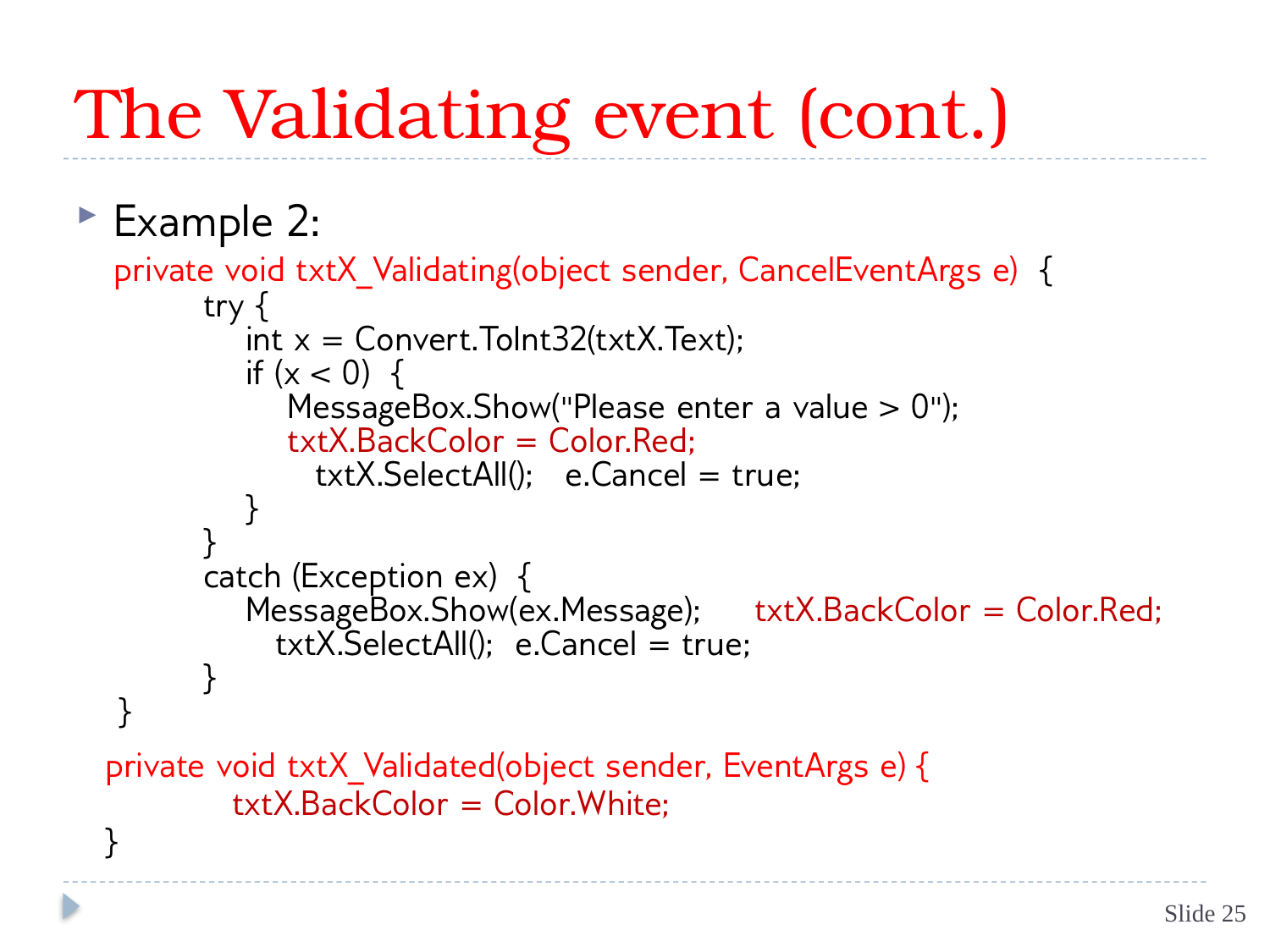

# The Validating event (cont.)
Example 2:
	private void txtX_Validating(object sender, CancelEventArgs e)  {
            try {
                int x = Convert.ToInt32(txtX.Text);
                if (x < 0)  {
                    MessageBox.Show("Please enter a value > 0");
                    txtX.BackColor = Color.Red;
		       txtX.SelectAll();   e.Cancel = true;
                }
            }
            catch (Exception ex)  {
                MessageBox.Show(ex.Message);     txtX.BackColor = Color.Red;
		   txtX.SelectAll();  e.Cancel = true;
            }
    }
private void txtX_Validated(object sender, EventArgs e) {
            txtX.BackColor = Color.White;
}
Slide 25